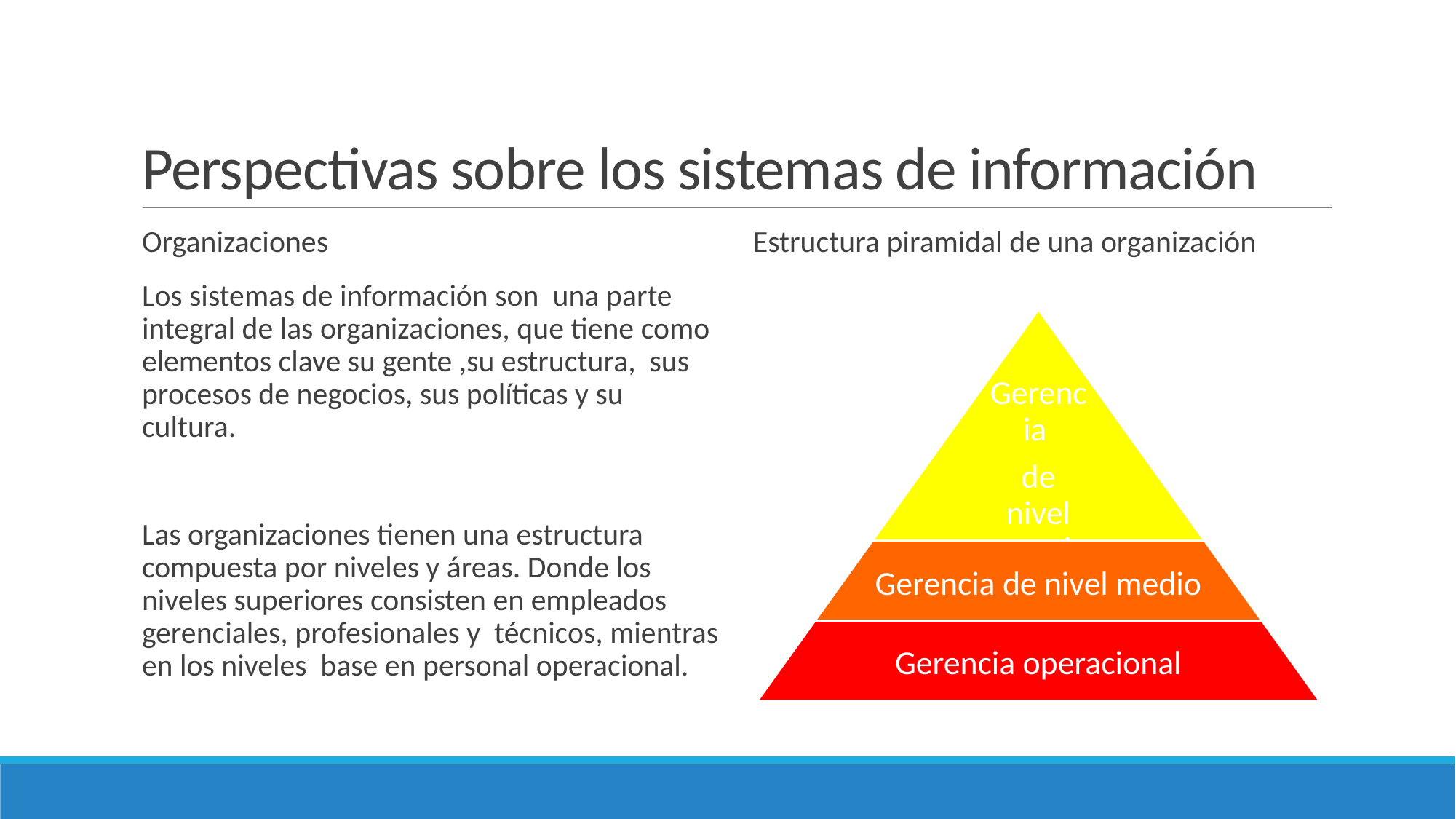

# Perspectivas sobre los sistemas de información
Organizaciones
Los sistemas de información son  una parte integral de las organizaciones, que tiene como elementos clave su gente ,su estructura,  sus procesos de negocios, sus políticas y su cultura.

Las organizaciones tienen una estructura compuesta por niveles y áreas. Donde los niveles superiores consisten en empleados gerenciales, profesionales y  técnicos, mientras en los niveles  base en personal operacional.

Estructura piramidal de una organización

Gerencia
de nivel superior
Gerencia de nivel medio
Gerencia operacional